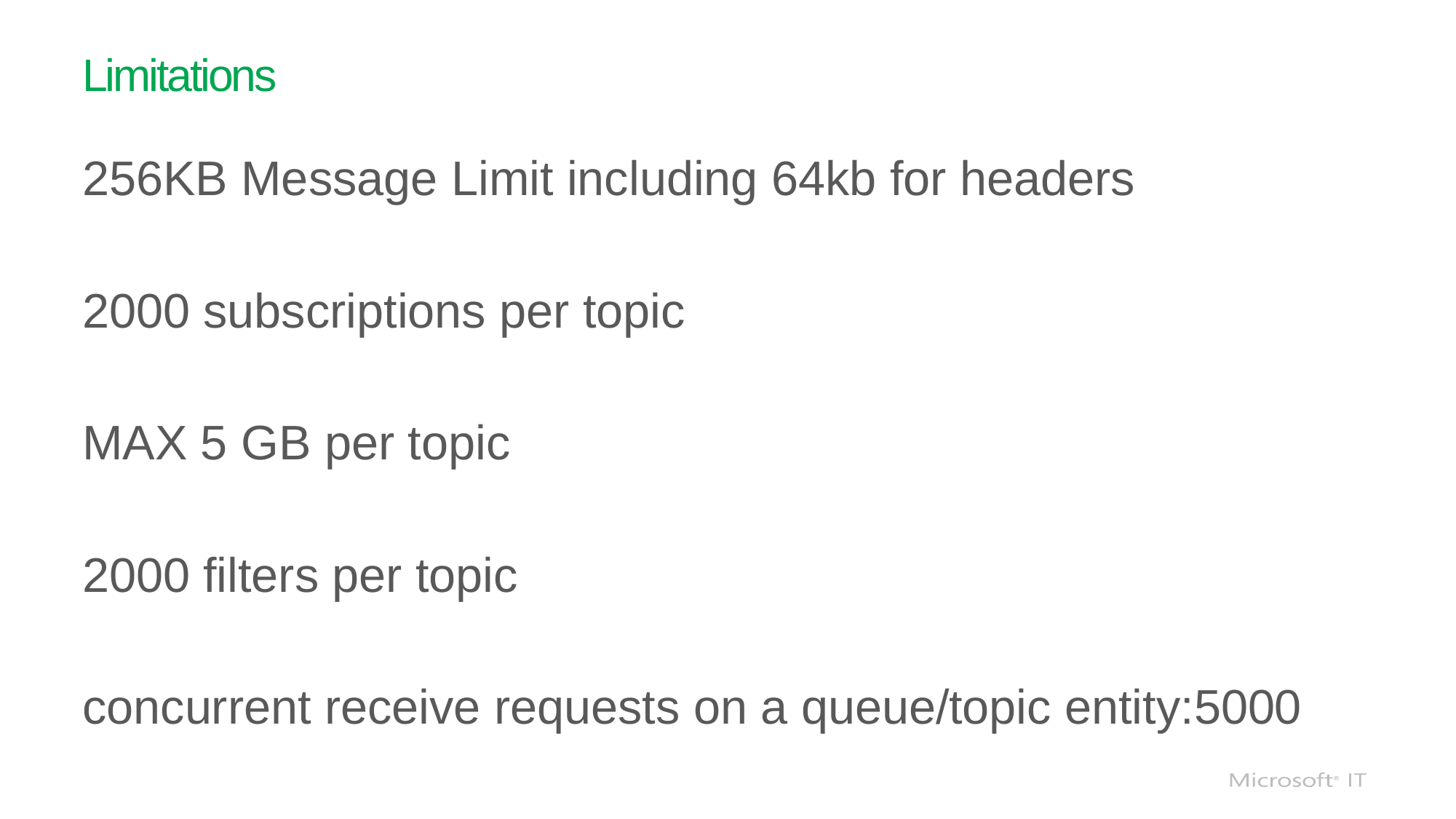

# Limitations
256KB Message Limit including 64kb for headers

2000 subscriptions per topic

MAX 5 GB per topic

2000 filters per topic

concurrent receive requests on a queue/topic entity:5000